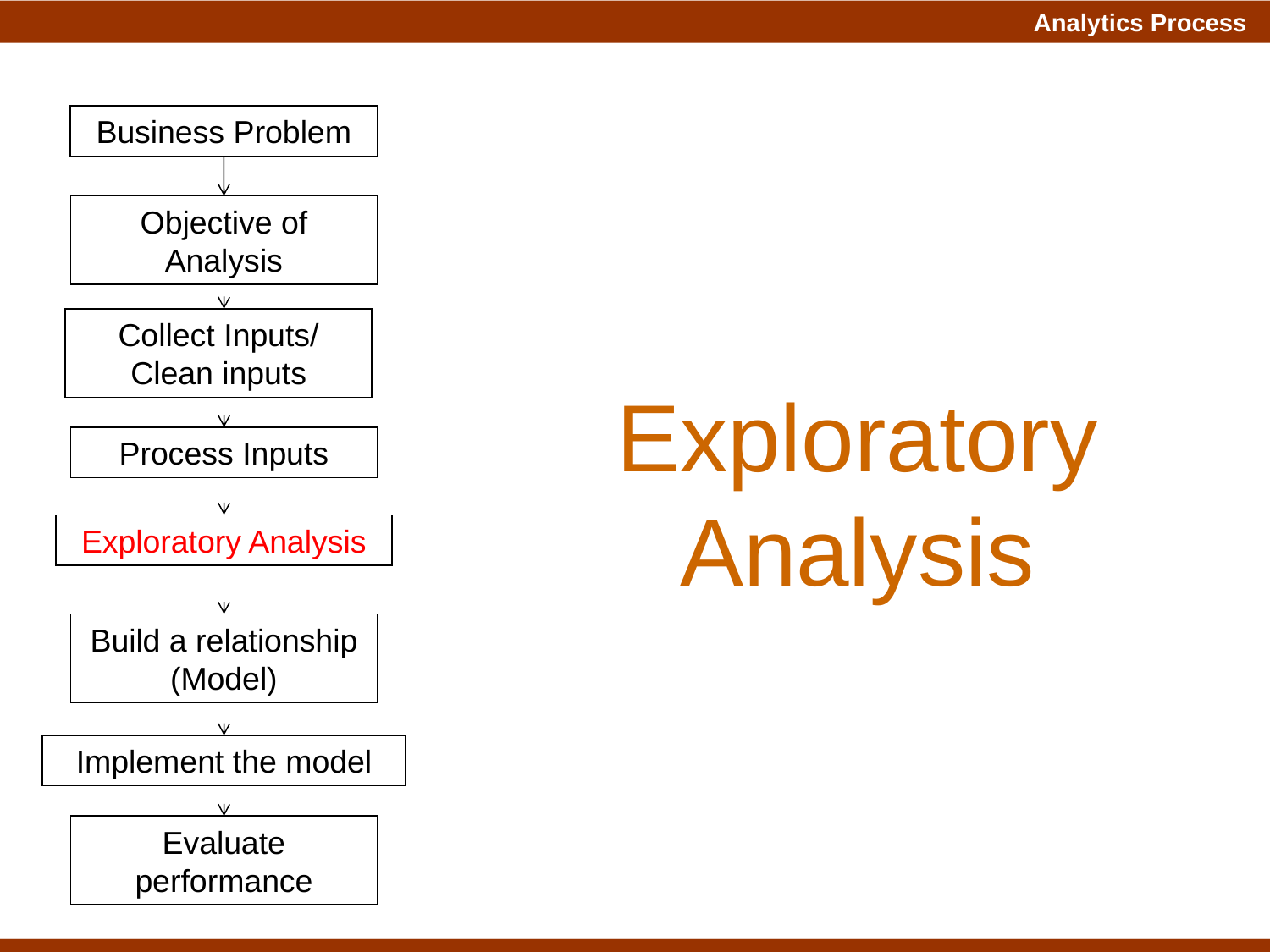

Business Problem
Objective of Analysis
Collect Inputs/ Clean inputs
Exploratory Analysis
Process Inputs
Exploratory Analysis
Build a relationship (Model)
Implement the model
Evaluate performance